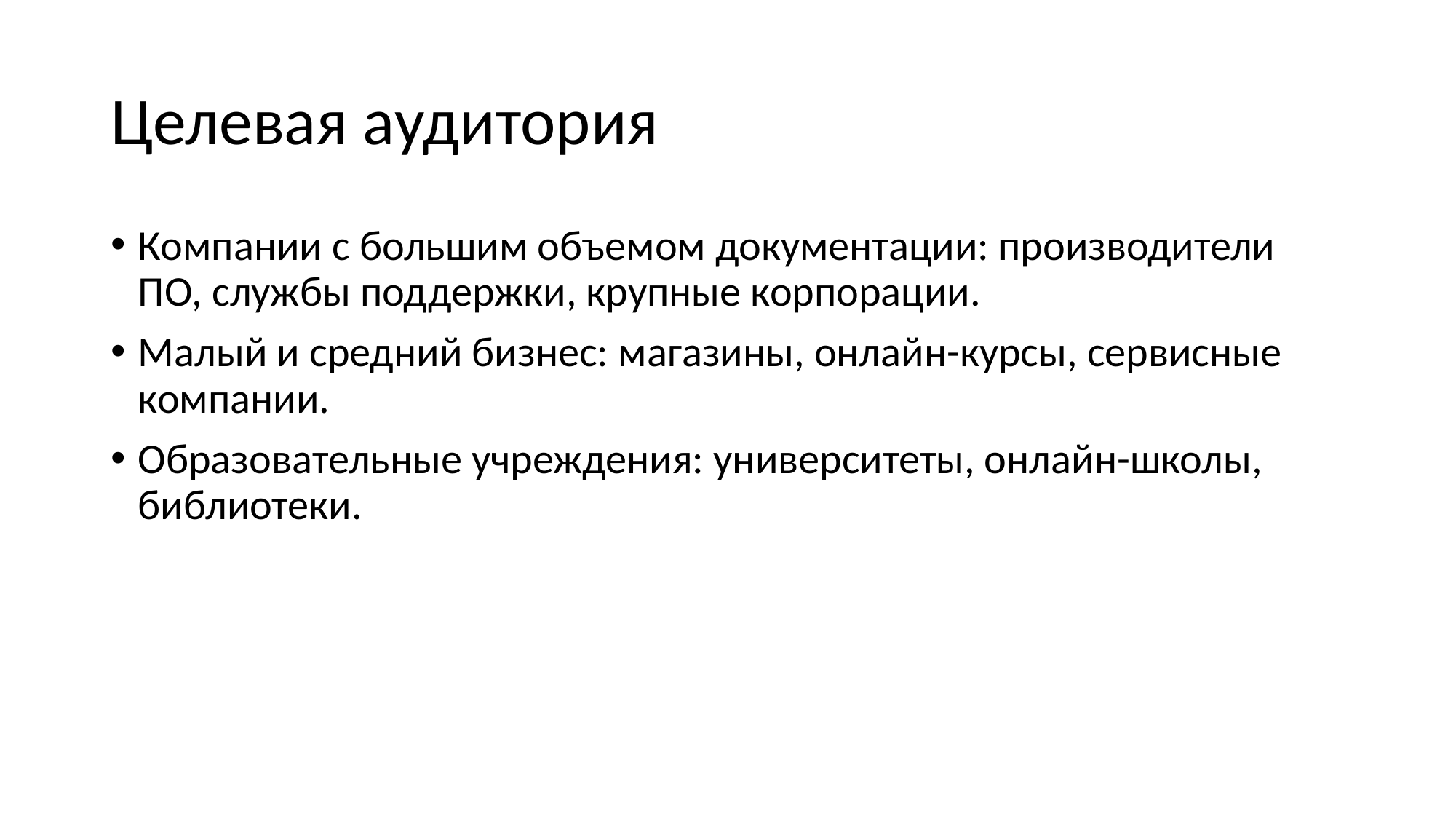

# Целевая аудитория
Компании с большим объемом документации: производители ПО, службы поддержки, крупные корпорации.
Малый и средний бизнес: магазины, онлайн-курсы, сервисные компании.
Образовательные учреждения: университеты, онлайн-школы, библиотеки.